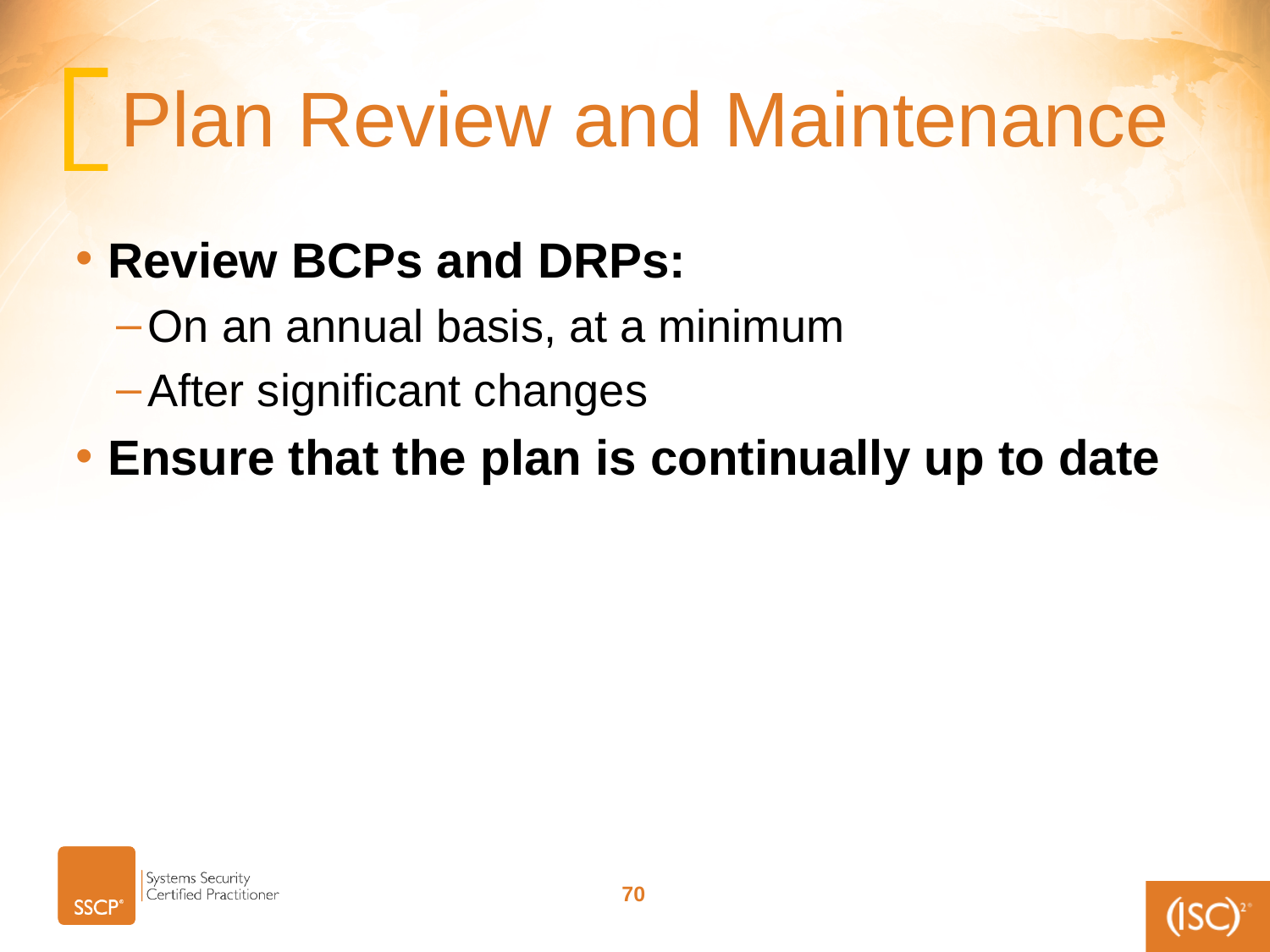

# Plan Review and Maintenance
Review BCPs and DRPs:
On an annual basis, at a minimum
After significant changes
Ensure that the plan is continually up to date